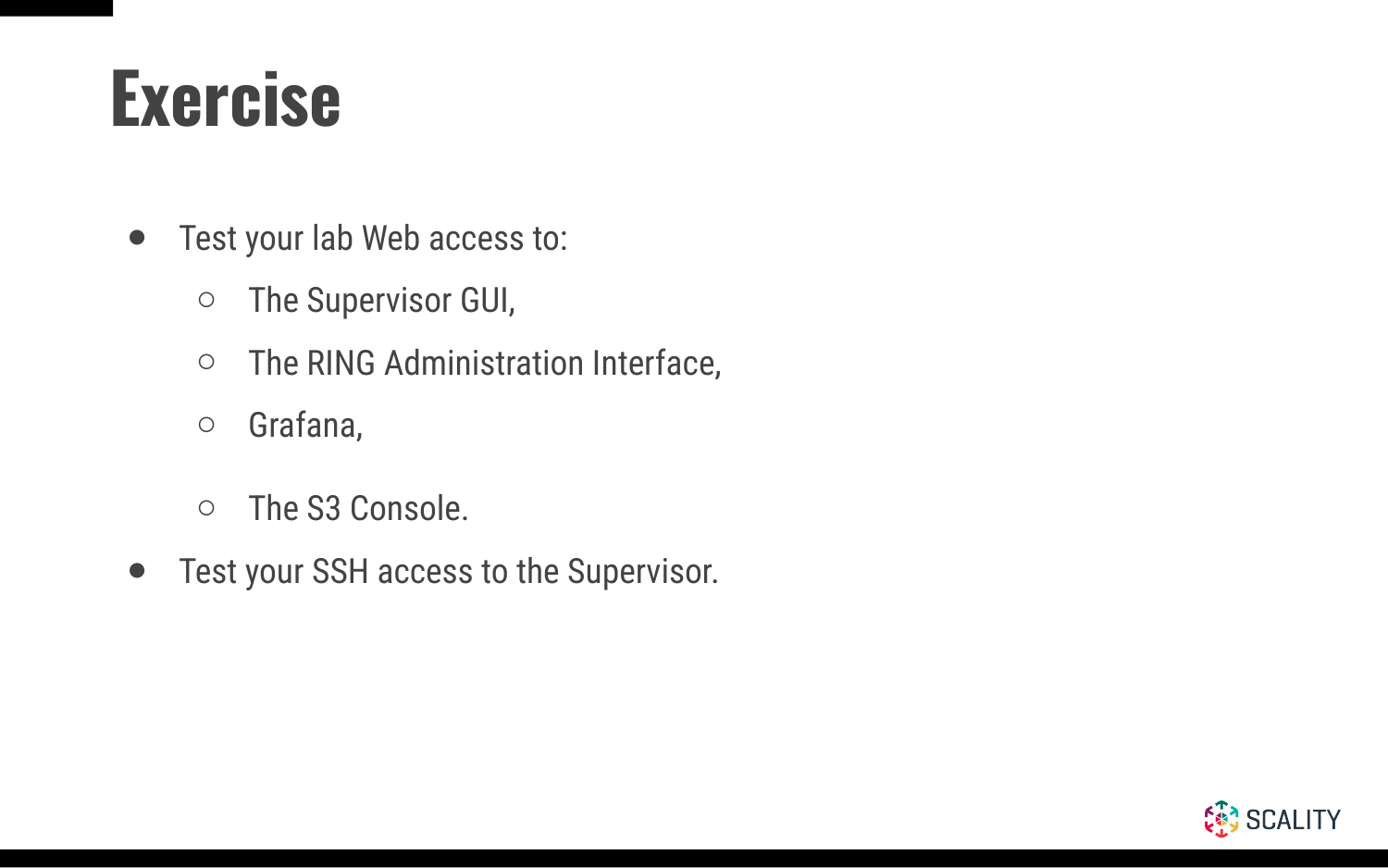

# Exercise
Test your lab Web access to:
The Supervisor GUI,
The RING Administration Interface,
Grafana,
The S3 Console.
Test your SSH access to the Supervisor.